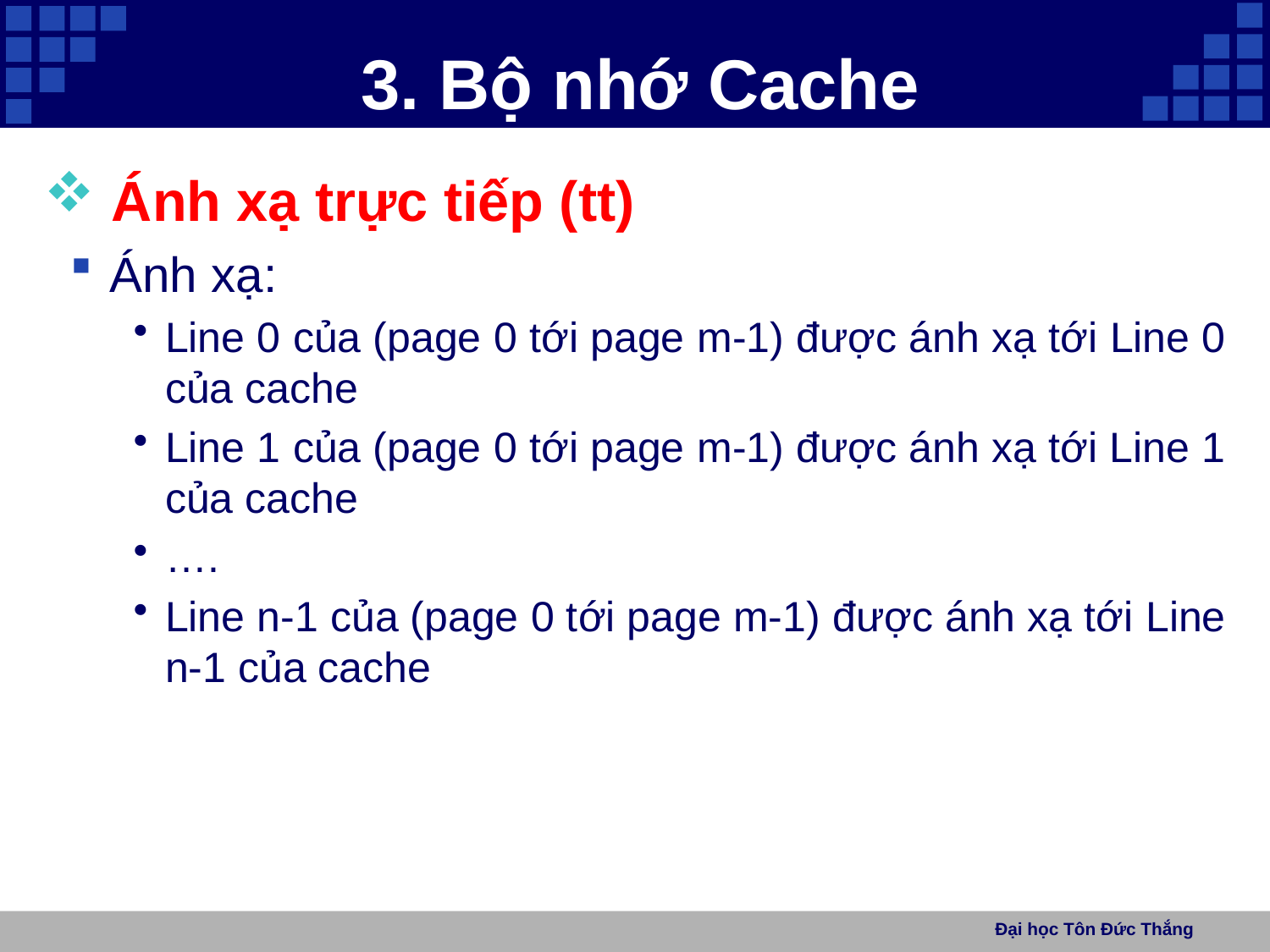

# 3. Bộ nhớ Cache
 Ánh xạ trực tiếp (tt)
Ánh xạ:
Line 0 của (page 0 tới page m-1) được ánh xạ tới Line 0 của cache
Line 1 của (page 0 tới page m-1) được ánh xạ tới Line 1 của cache
….
Line n-1 của (page 0 tới page m-1) được ánh xạ tới Line n-1 của cache
Đại học Tôn Đức Thắng